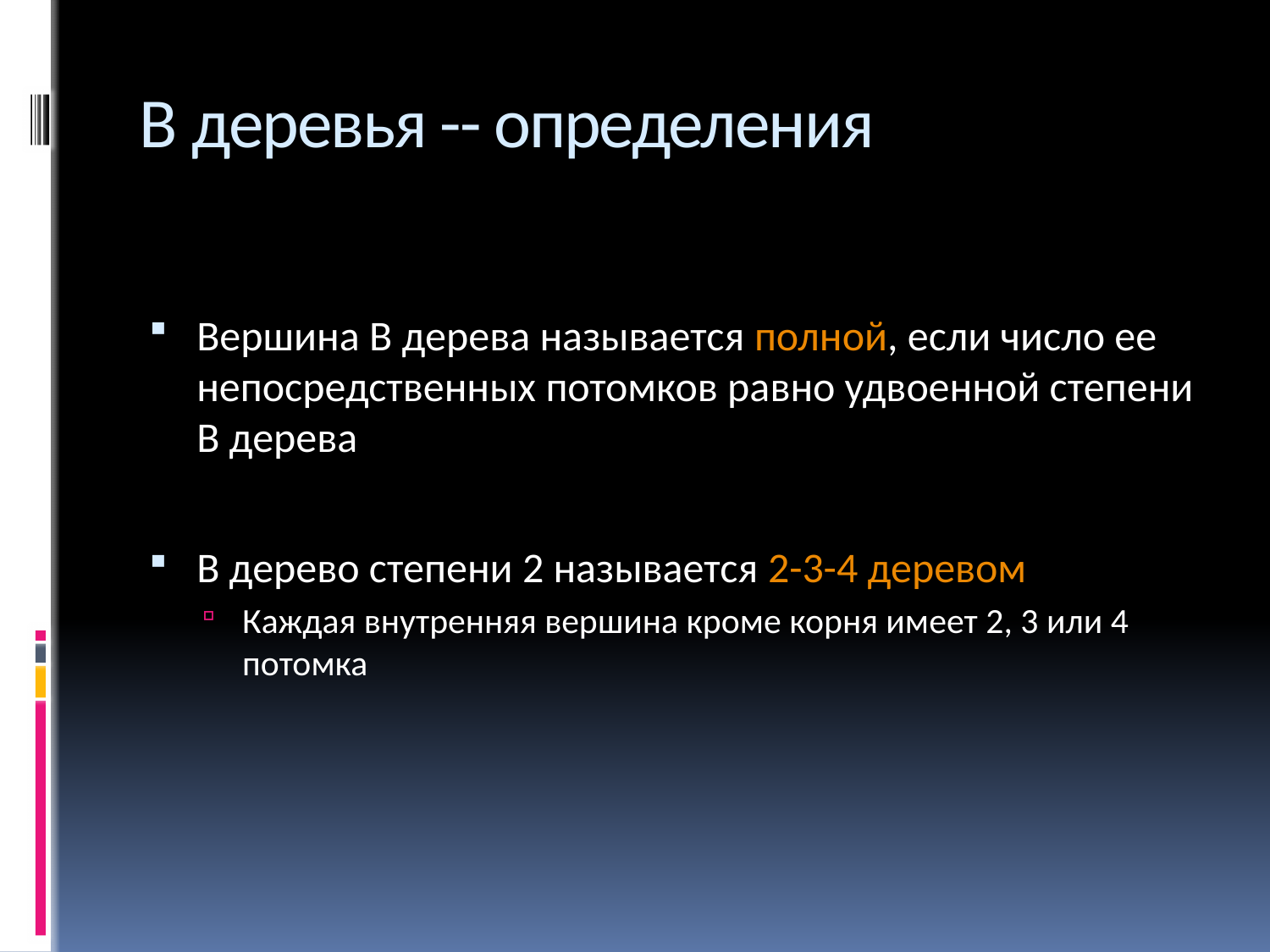

# B деревья -- определения

Вершина В дерева называется полной, если число ее непосредственных потомков равно удвоенной степени В дерева

В дерево степени 2 называется 2-3-4 деревом
Каждая внутренняя вершина кроме корня имеет 2, 3 или 4 потомка